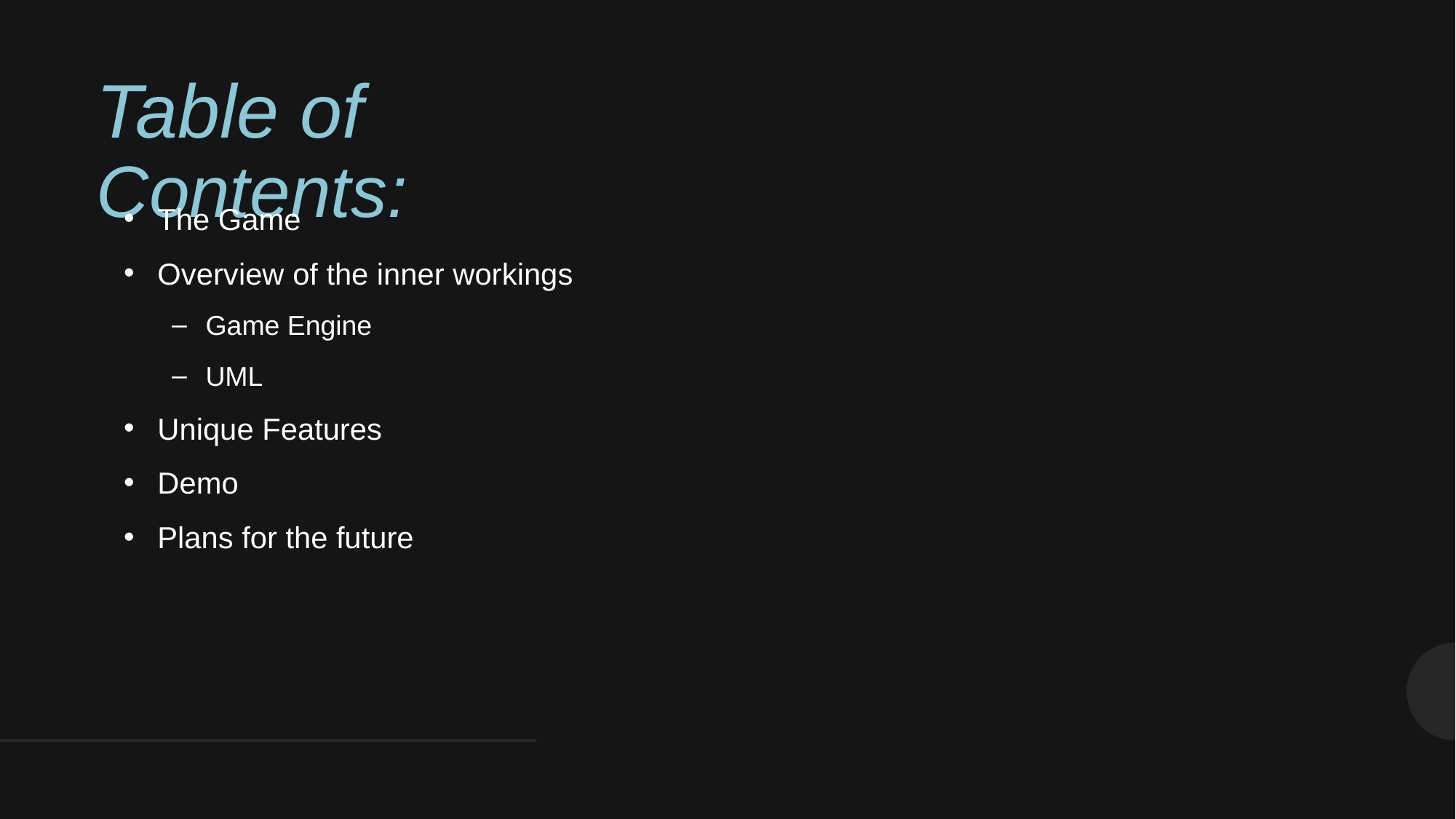

# Table of Contents:
The Game
Overview of the inner workings
Game Engine
UML
Unique Features
Demo
Plans for the future